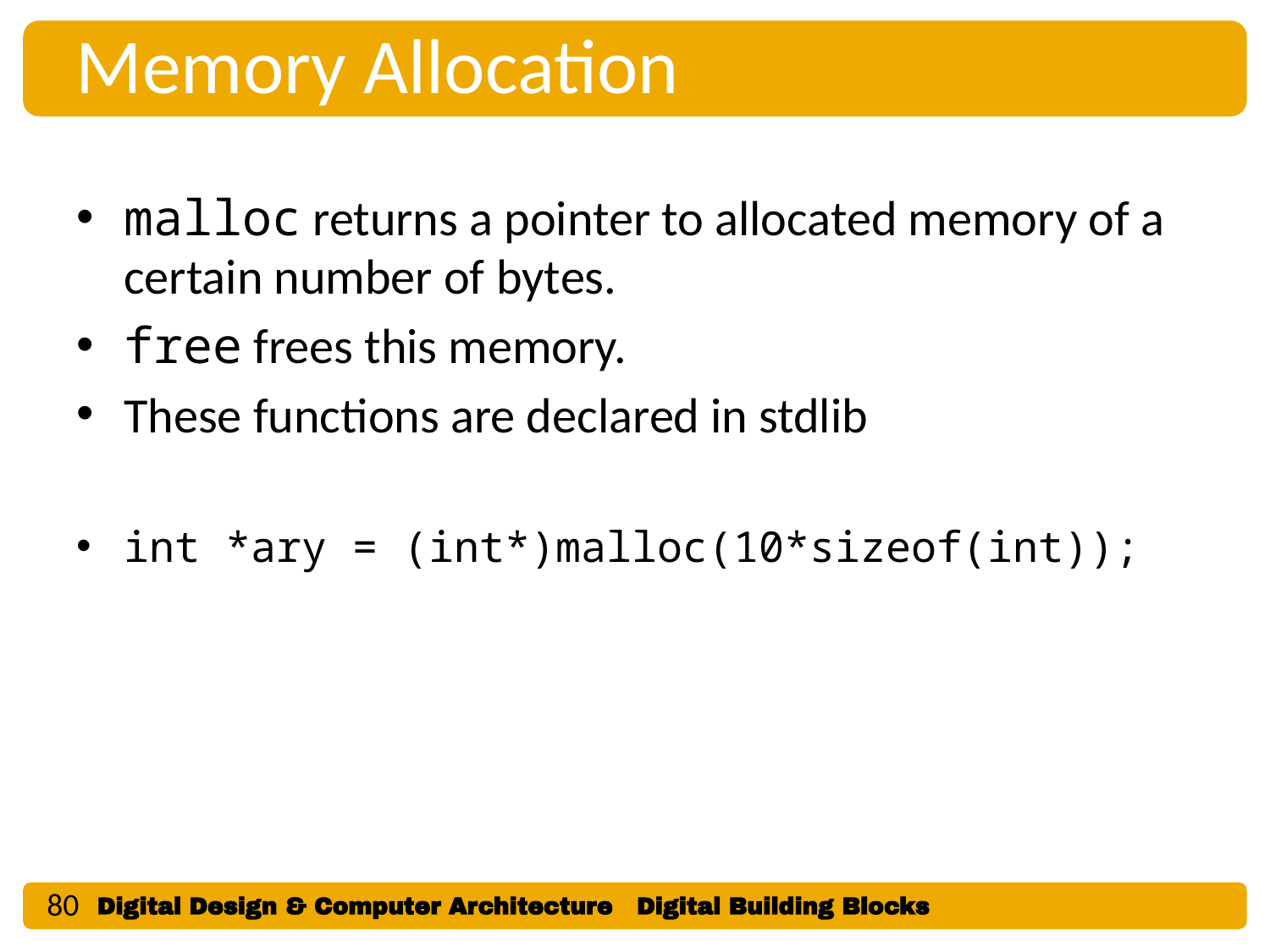

Memory Allocation
malloc returns a pointer to allocated memory of a certain number of bytes.
free frees this memory.
These functions are declared in stdlib

int *ary = (int*)malloc(10*sizeof(int));

80